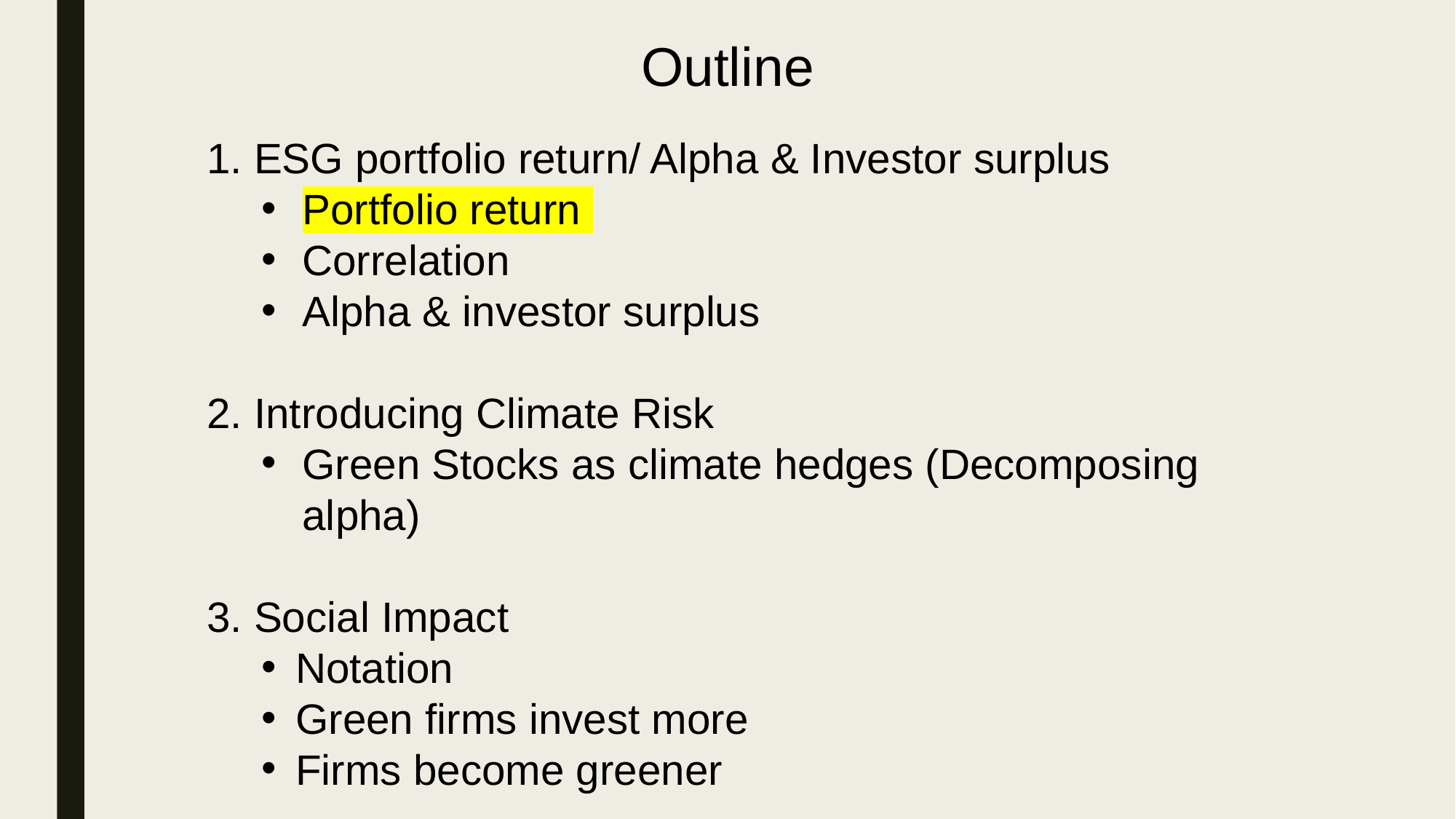

Outline
1. ESG portfolio return/ Alpha & Investor surplus
Portfolio return
Correlation
Alpha & investor surplus

2. Introducing Climate Risk
Green Stocks as climate hedges (Decomposing alpha)

3. Social Impact
Notation
Green firms invest more
Firms become greener